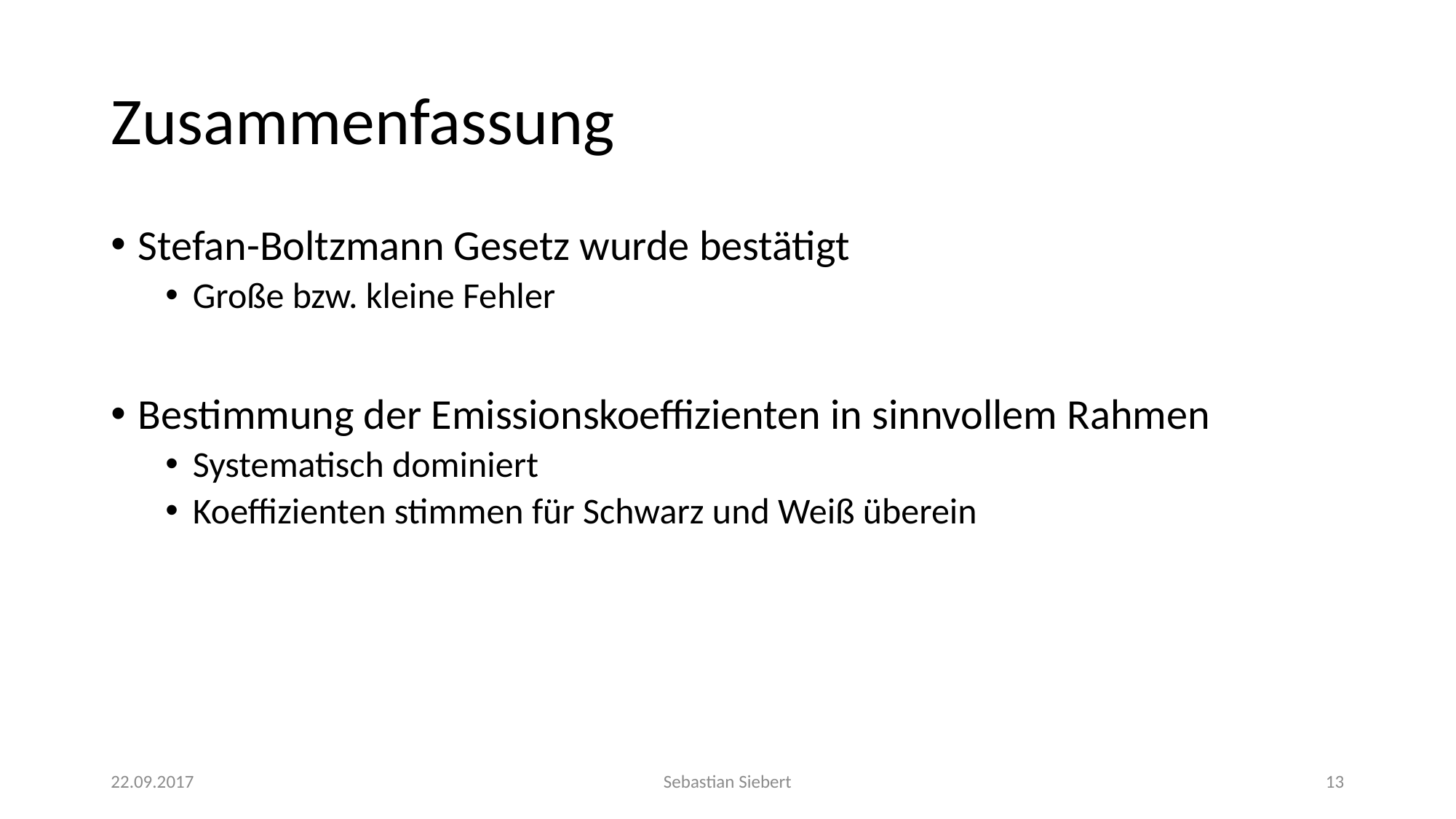

# Zusammenfassung
Stefan-Boltzmann Gesetz wurde bestätigt
Große bzw. kleine Fehler

Bestimmung der Emissionskoeffizienten in sinnvollem Rahmen
Systematisch dominiert
Koeffizienten stimmen für Schwarz und Weiß überein
22.09.2017
Sebastian Siebert
13